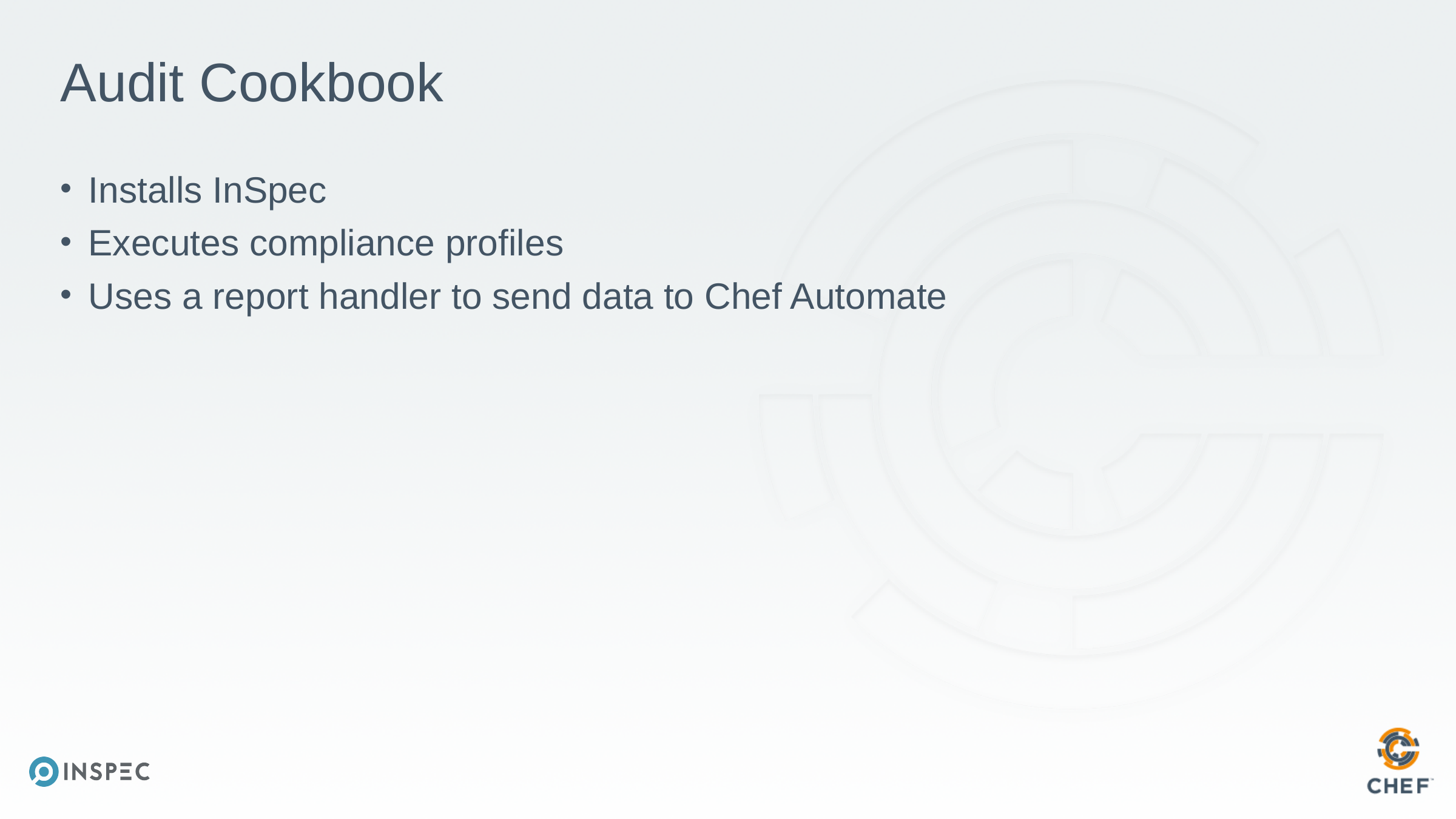

# Audit Cookbook
Installs InSpec
Executes compliance profiles
Uses a report handler to send data to Chef Automate